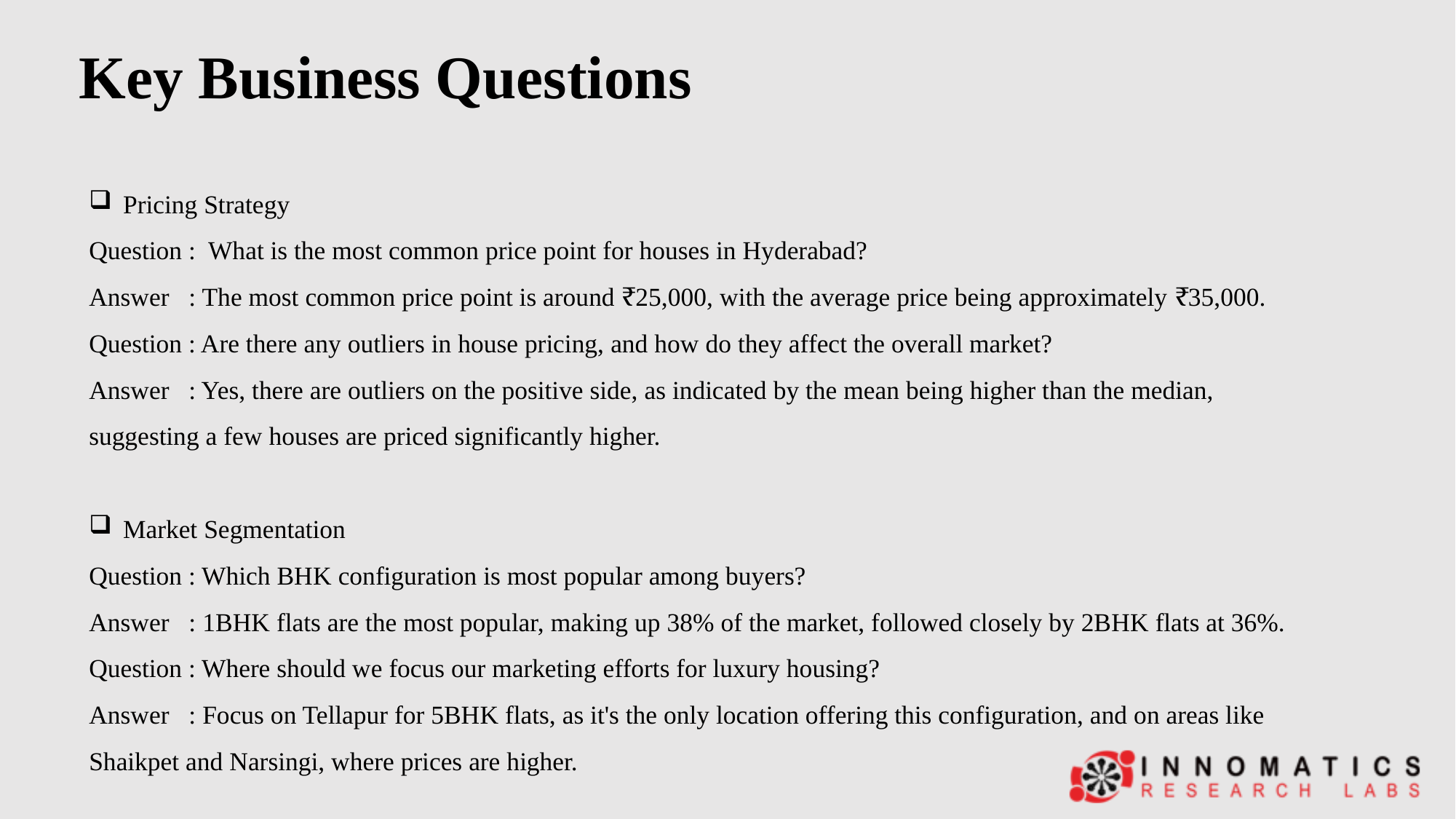

# Key Business Questions
Pricing Strategy
Question :  What is the most common price point for houses in Hyderabad?
Answer   : The most common price point is around ₹25,000, with the average price being approximately ₹35,000.
Question : Are there any outliers in house pricing, and how do they affect the overall market?
Answer   : Yes, there are outliers on the positive side, as indicated by the mean being higher than the median, suggesting a few houses are priced significantly higher.

Market Segmentation
Question : Which BHK configuration is most popular among buyers?
Answer   : 1BHK flats are the most popular, making up 38% of the market, followed closely by 2BHK flats at 36%.
Question : Where should we focus our marketing efforts for luxury housing?
Answer   : Focus on Tellapur for 5BHK flats, as it's the only location offering this configuration, and on areas like Shaikpet and Narsingi, where prices are higher.